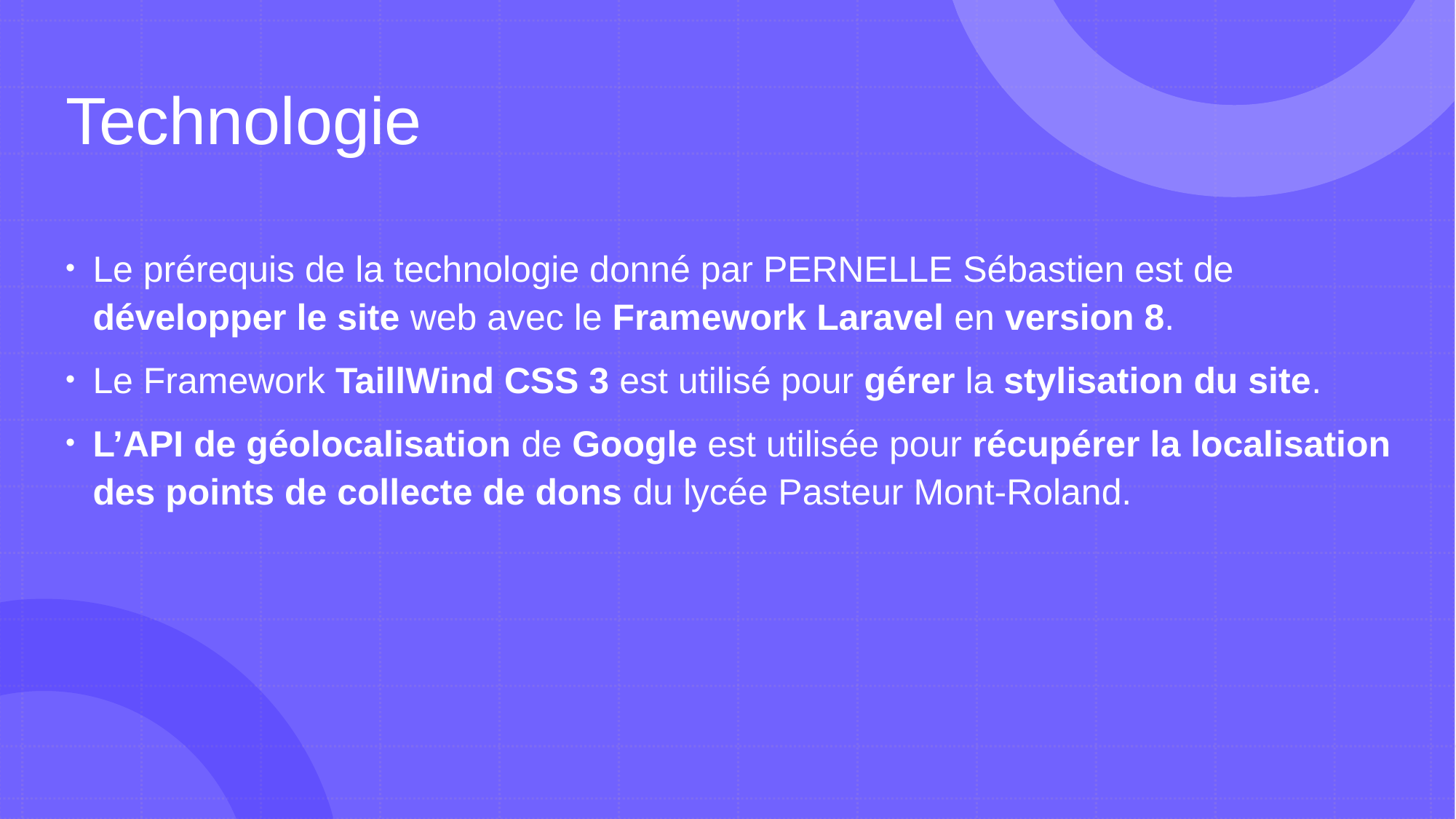

# Technologie
Le prérequis de la technologie donné par PERNELLE Sébastien est de développer le site web avec le Framework Laravel en version 8.
Le Framework TaillWind CSS 3 est utilisé pour gérer la stylisation du site.
L’API de géolocalisation de Google est utilisée pour récupérer la localisation des points de collecte de dons du lycée Pasteur Mont-Roland.